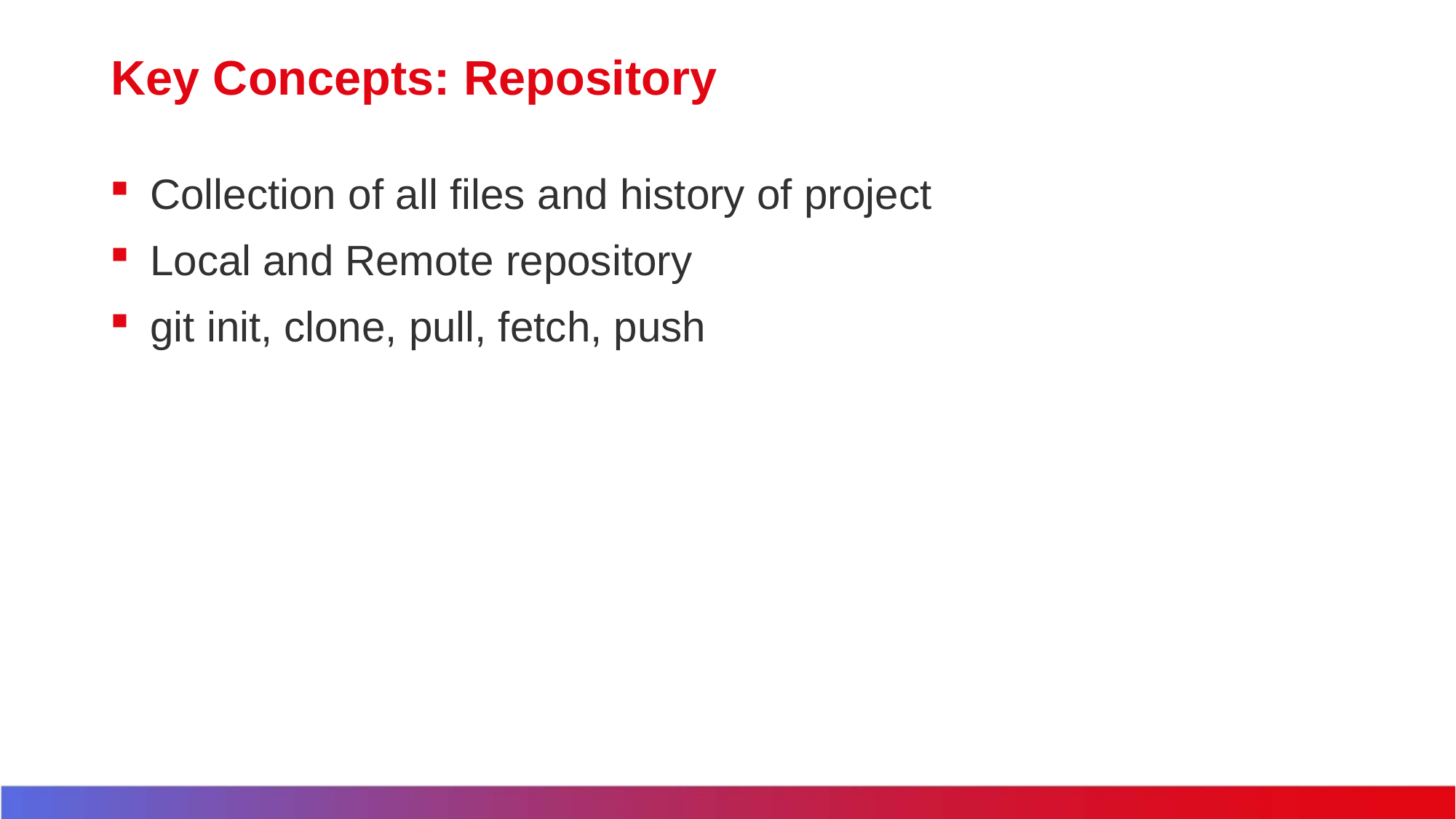

# Key Concepts: Repository
Collection of all files and history of project
Local and Remote repository
git init, clone, pull, fetch, push